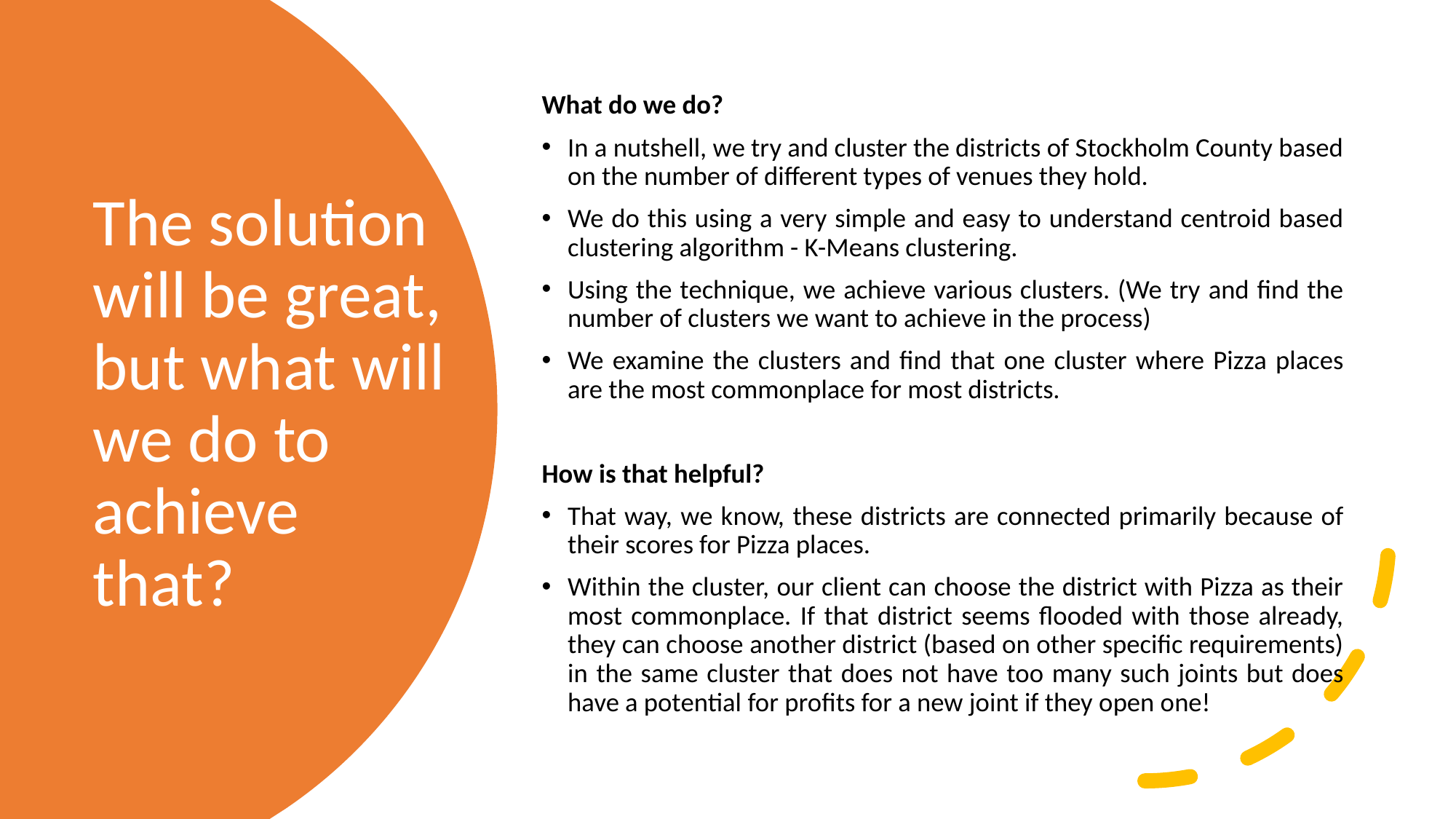

What do we do?
In a nutshell, we try and cluster the districts of Stockholm County based on the number of different types of venues they hold.
We do this using a very simple and easy to understand centroid based clustering algorithm - K-Means clustering.
Using the technique, we achieve various clusters. (We try and find the number of clusters we want to achieve in the process)
We examine the clusters and find that one cluster where Pizza places are the most commonplace for most districts.

How is that helpful?
That way, we know, these districts are connected primarily because of their scores for Pizza places.
Within the cluster, our client can choose the district with Pizza as their most commonplace. If that district seems flooded with those already, they can choose another district (based on other specific requirements) in the same cluster that does not have too many such joints but does have a potential for profits for a new joint if they open one!
# The solution will be great, but what will we do to achieve that?